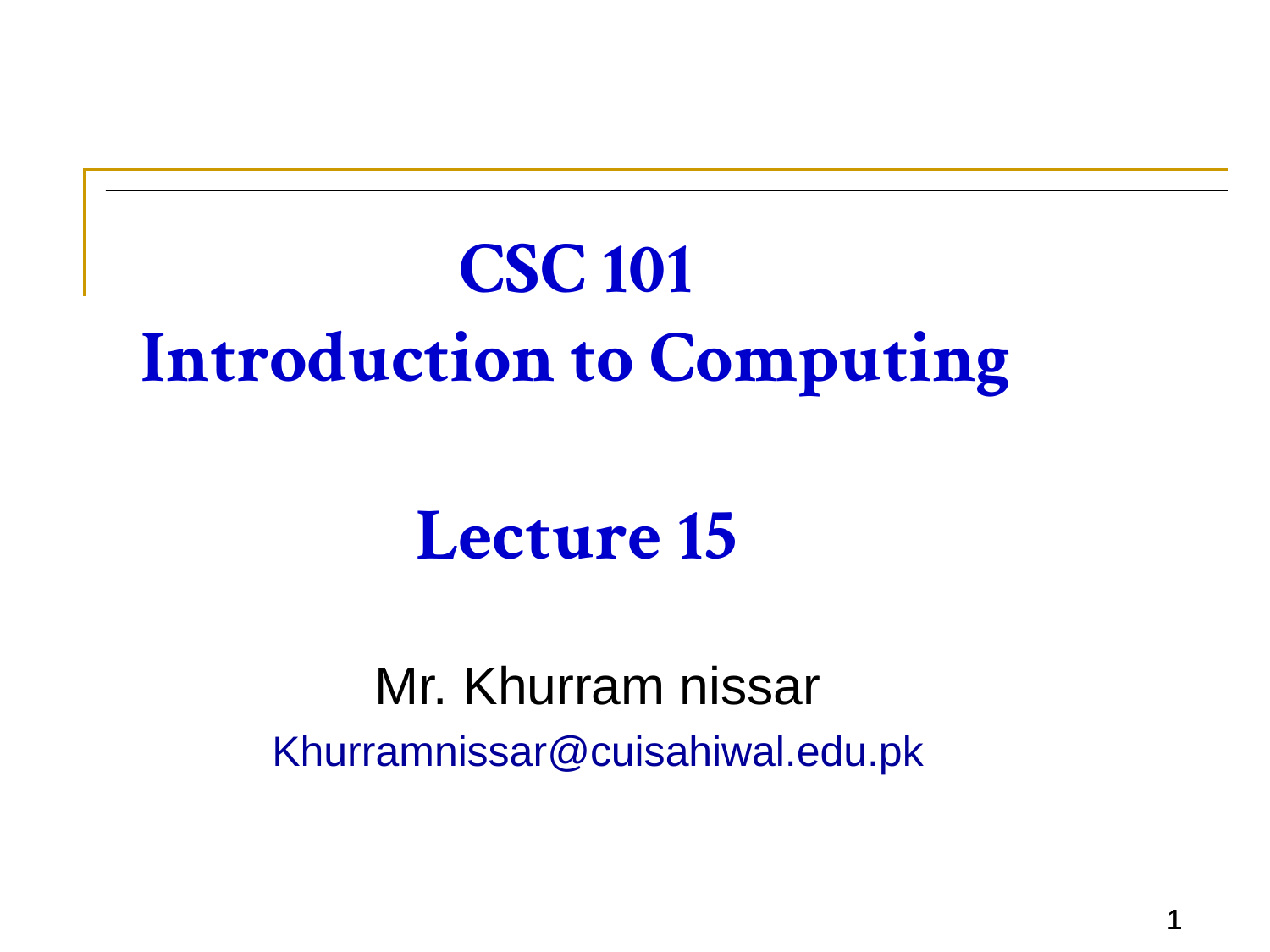

# CSC 101 Introduction to Computing Lecture 15
Mr. Khurram nissar
Khurramnissar@cuisahiwal.edu.pk
1